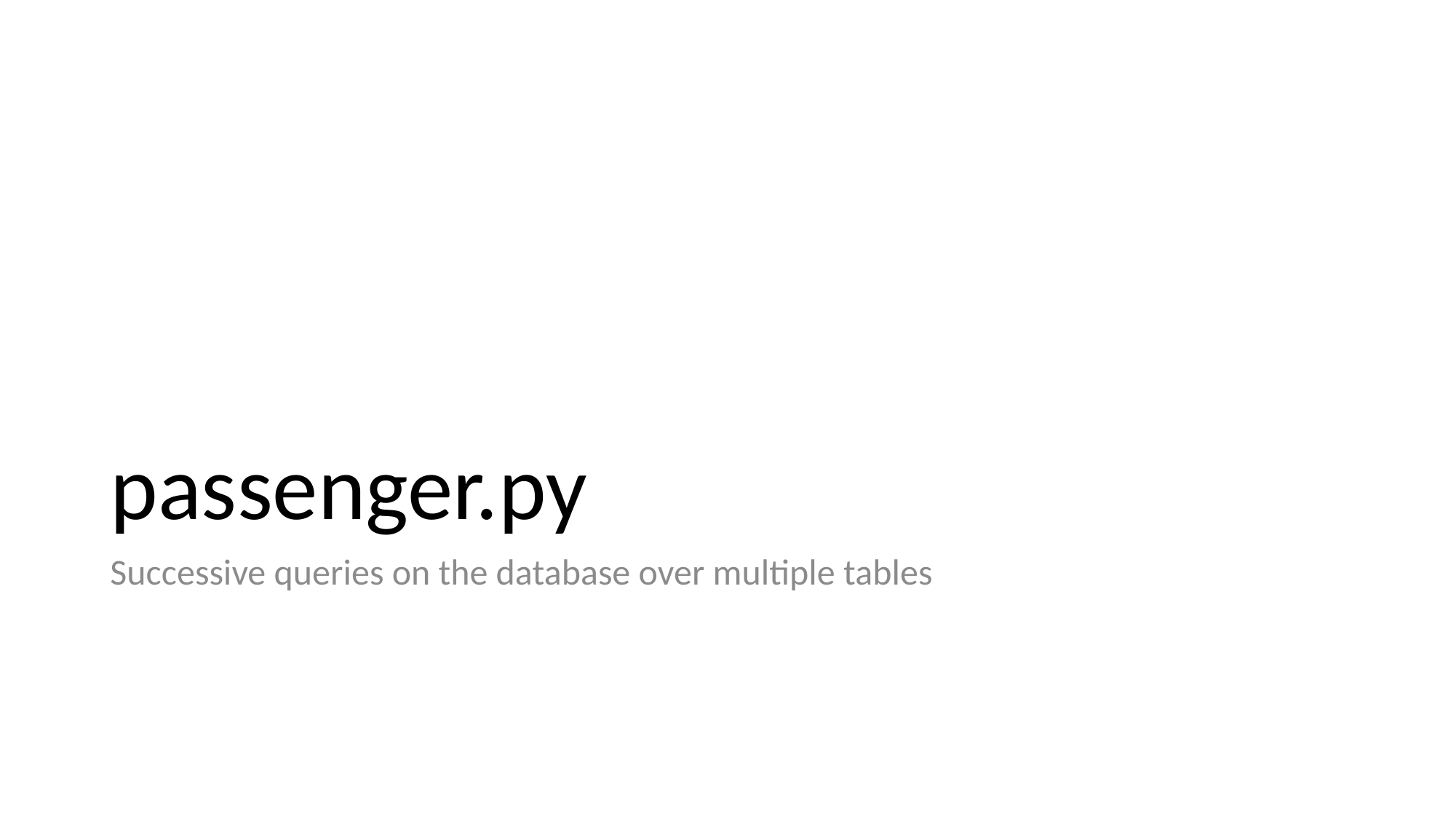

# passenger.py
Successive queries on the database over multiple tables